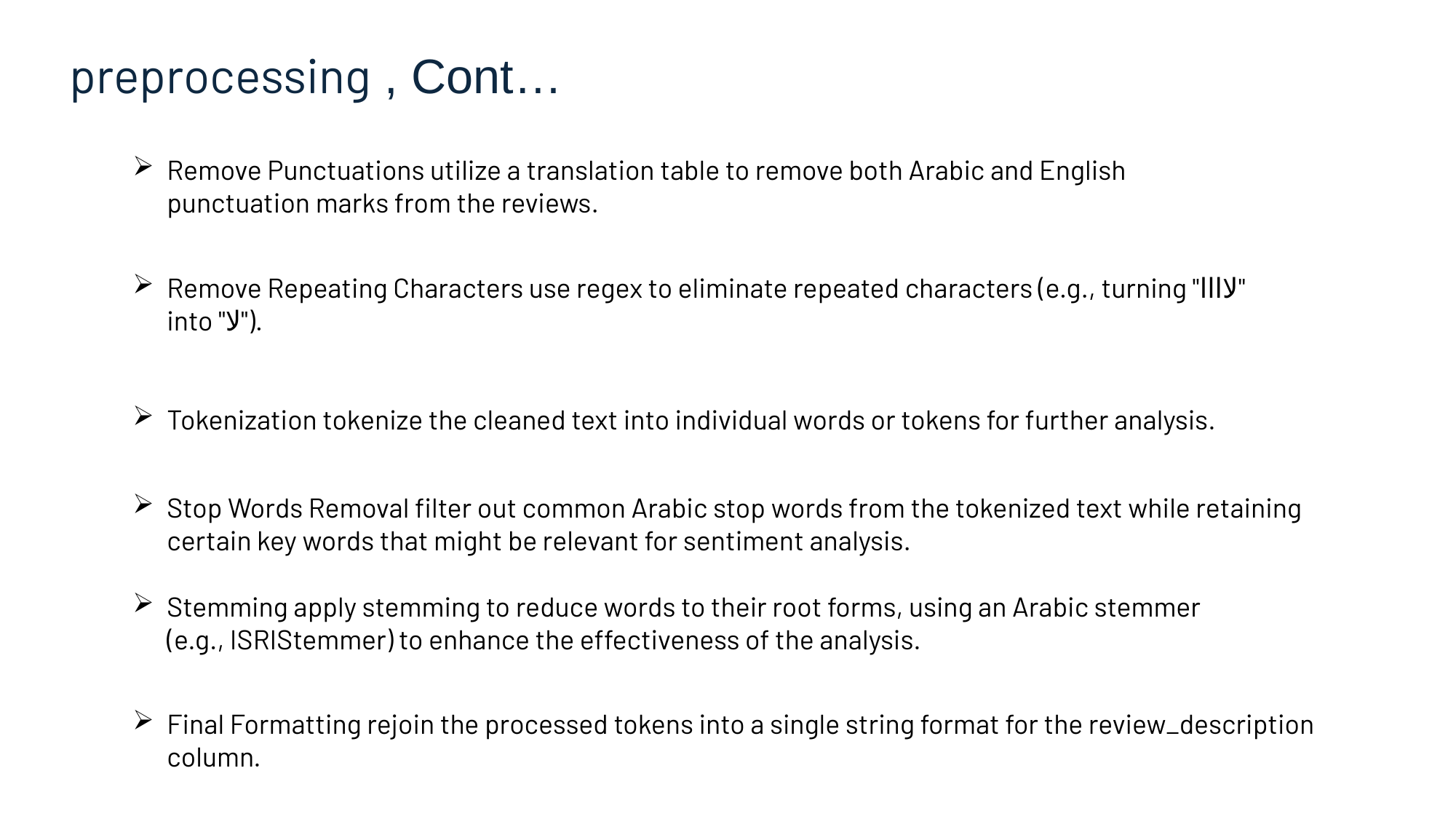

preprocessing , Cont…
Remove Punctuations utilize a translation table to remove both Arabic and English punctuation marks from the reviews.
Remove Repeating Characters use regex to eliminate repeated characters (e.g., turning "لاااا" into "لا").
Tokenization tokenize the cleaned text into individual words or tokens for further analysis.
Stop Words Removal filter out common Arabic stop words from the tokenized text while retaining certain key words that might be relevant for sentiment analysis.
Stemming apply stemming to reduce words to their root forms, using an Arabic stemmer (e.g., ISRIStemmer) to enhance the effectiveness of the analysis.
Final Formatting rejoin the processed tokens into a single string format for the review_description column.